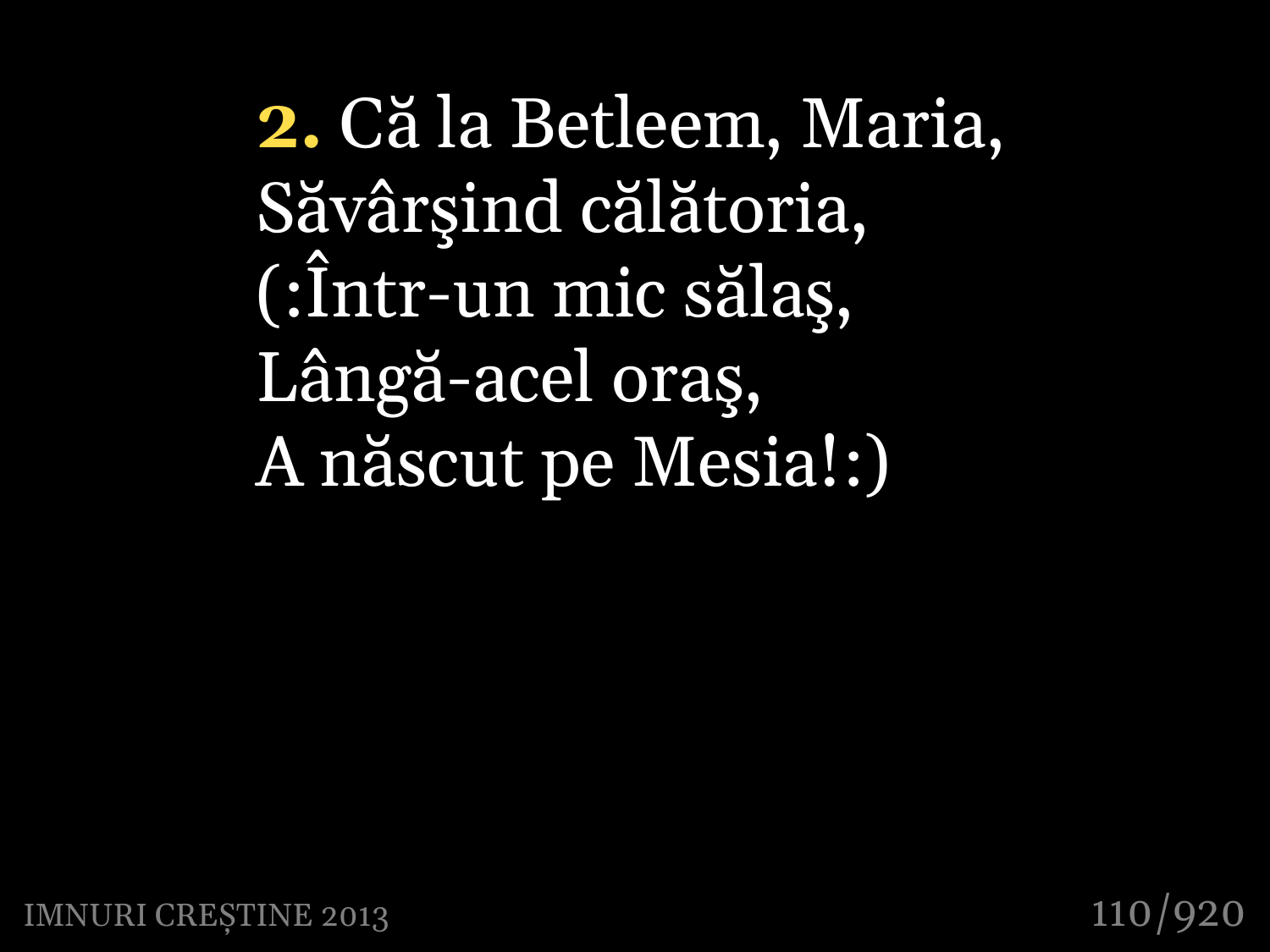

2. Că la Betleem, Maria,
Săvârşind călătoria,
(:Într-un mic sălaş,
Lângă-acel oraş,
A născut pe Mesia!:)
110/920
IMNURI CREȘTINE 2013